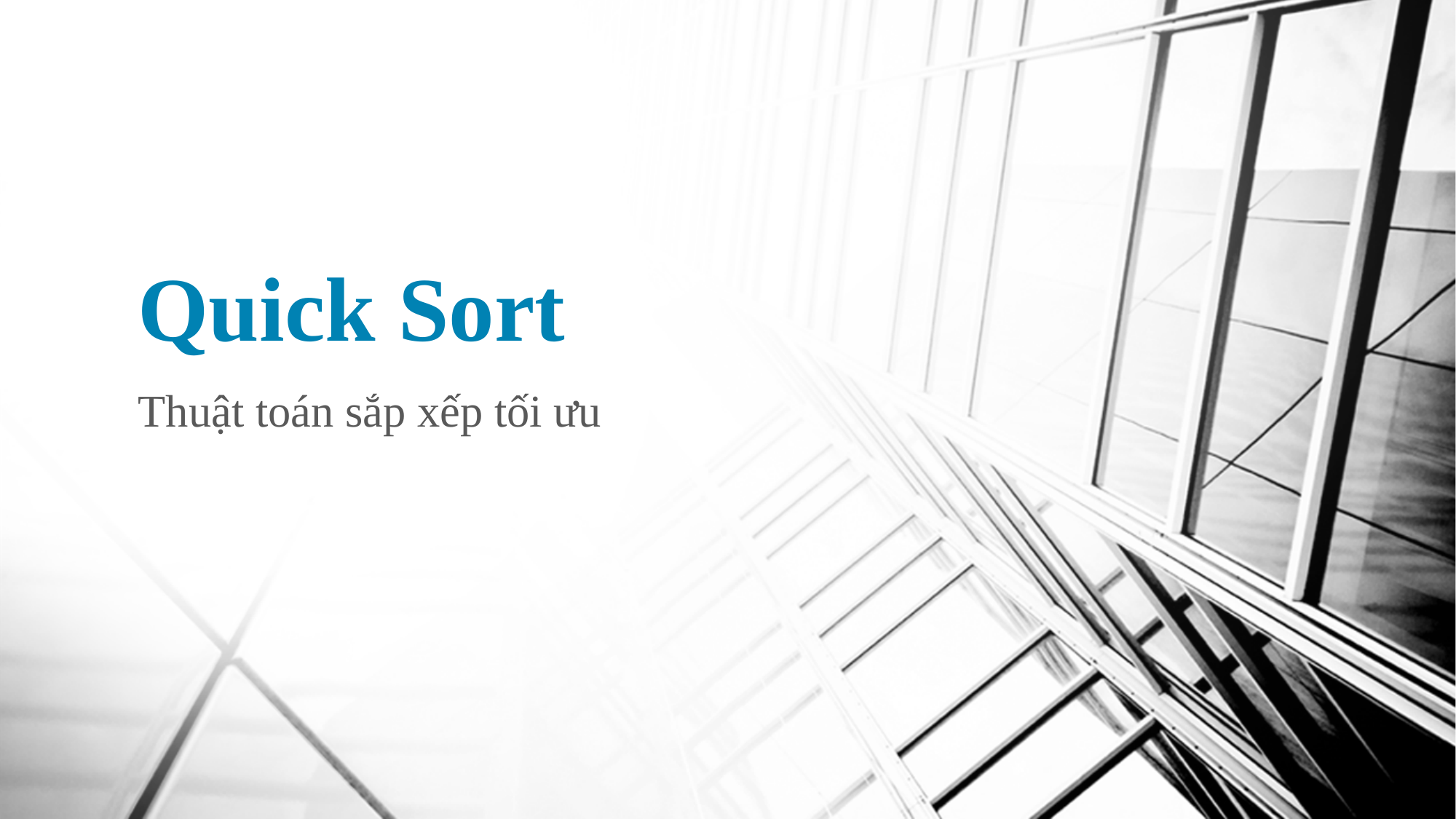

# Quick Sort
Thuật toán sắp xếp tối ưu